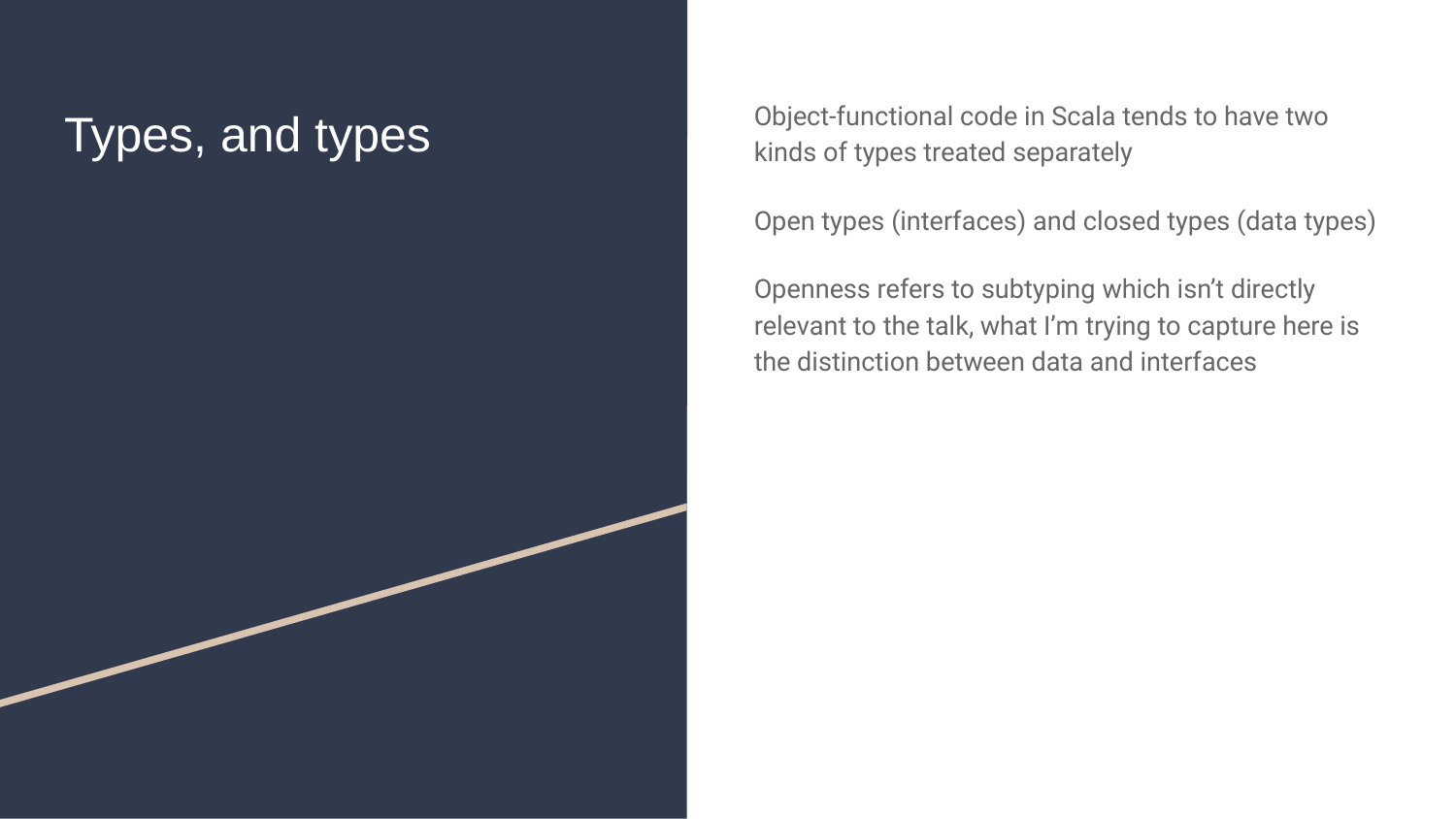

# Types, and types

Object-functional code in Scala tends to have two kinds of types treated separately
Open types (interfaces) and closed types (data types)
Openness refers to subtyping which isn’t directly relevant to the talk, what I’m trying to capture here is the distinction between data and interfaces